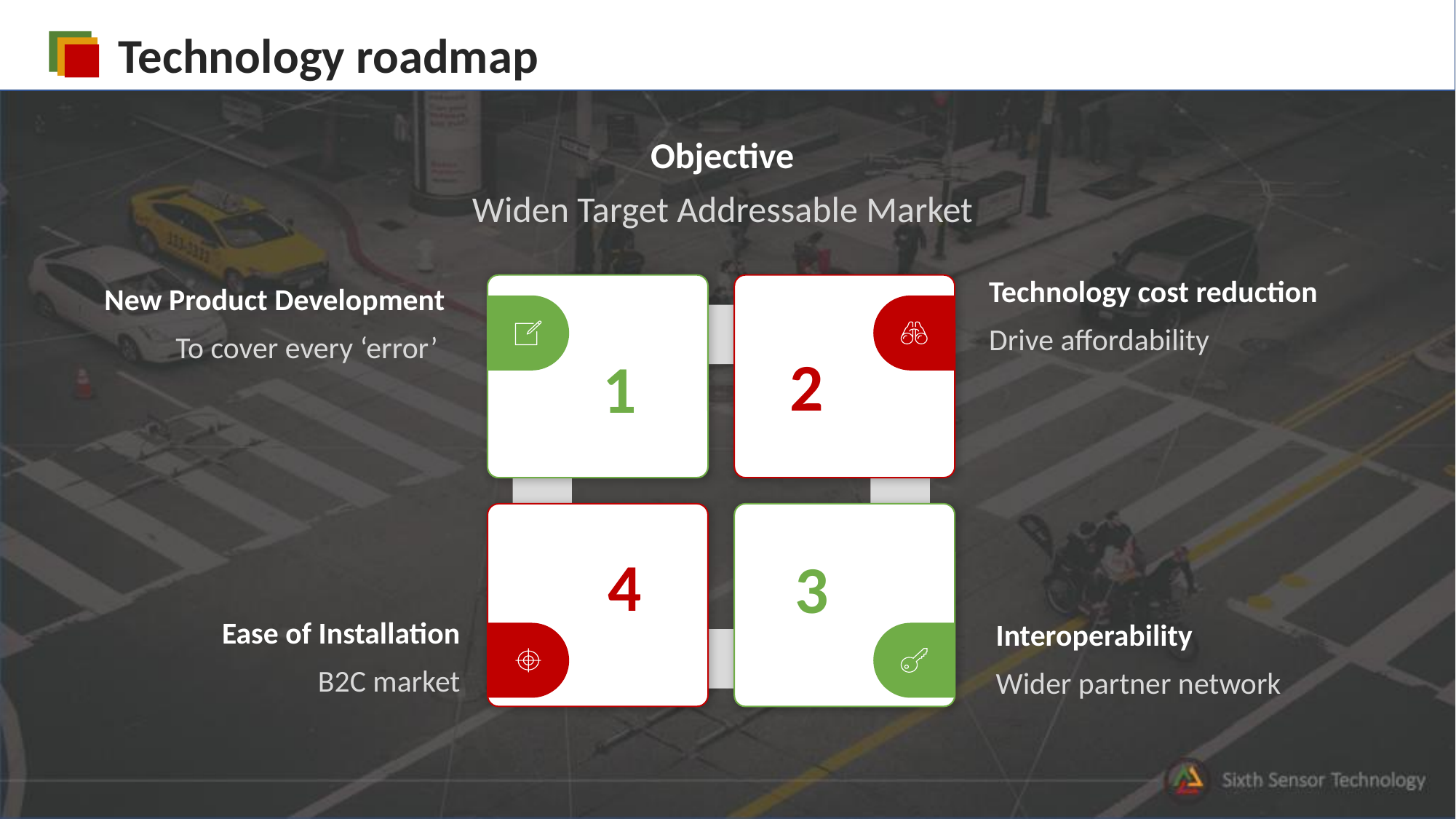

Technology roadmap

Objective
Widen Target Addressable Market
Technology cost reduction
Drive affordability

New Product Development
To cover every ‘error’

2
1

4
3
Ease of Installation
B2C market
Interoperability
Wider partner network